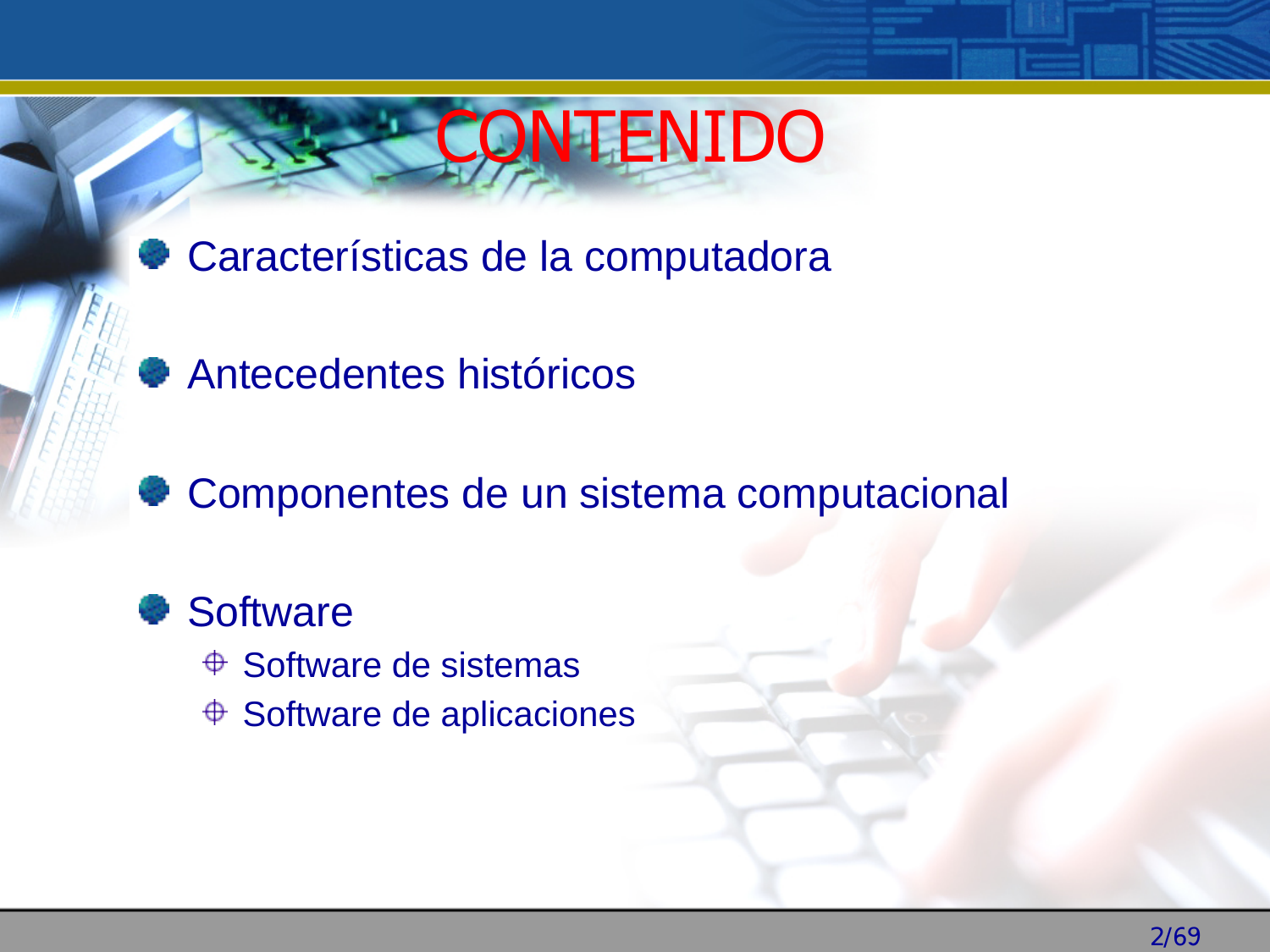

CONTENIDO
Características de la computadora

Antecedentes históricos

Componentes de un sistema computacional

Software
Software de sistemas
Software de aplicaciones